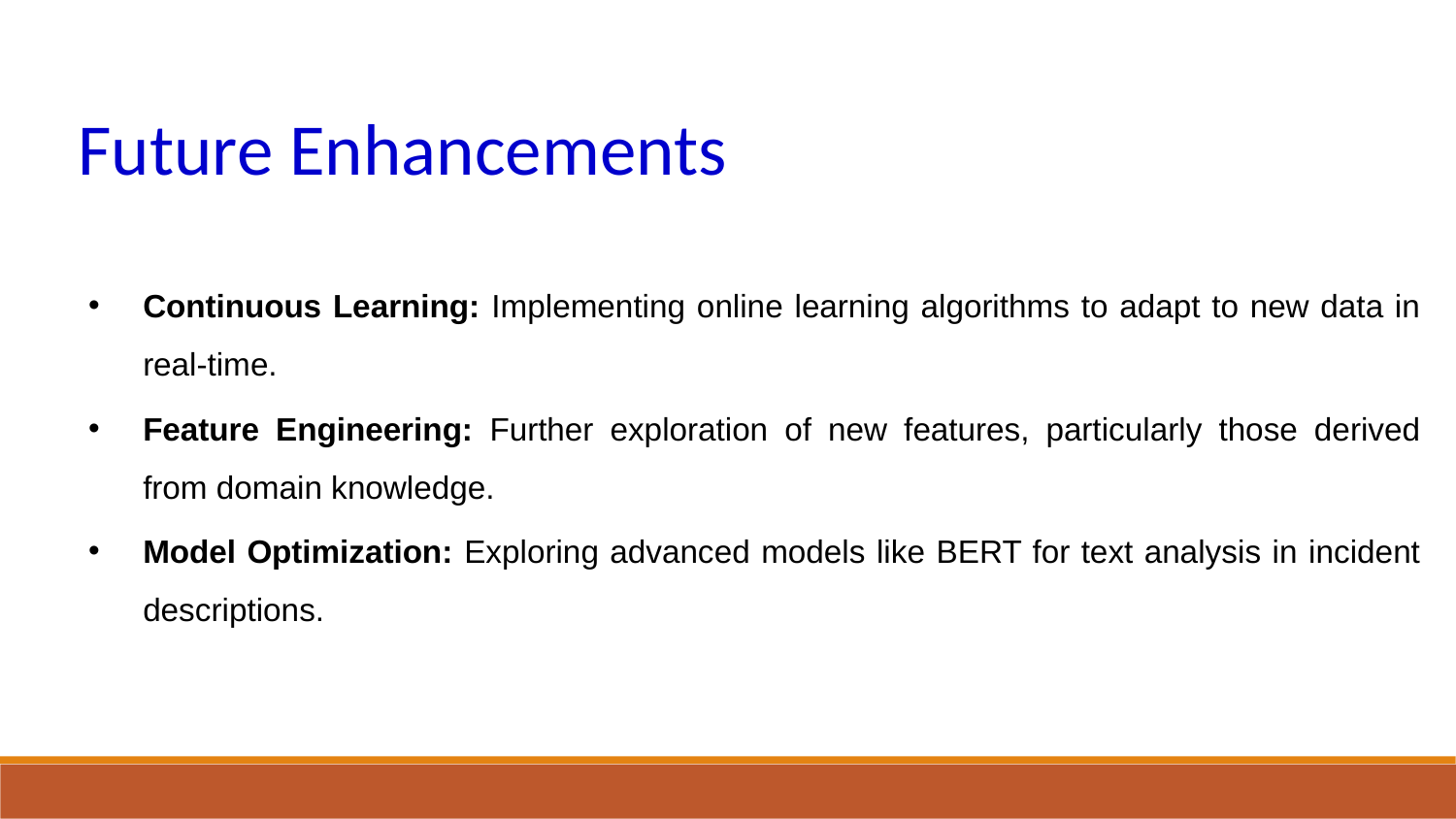

Future Enhancements
Continuous Learning: Implementing online learning algorithms to adapt to new data in real-time.
Feature Engineering: Further exploration of new features, particularly those derived from domain knowledge.
Model Optimization: Exploring advanced models like BERT for text analysis in incident descriptions.